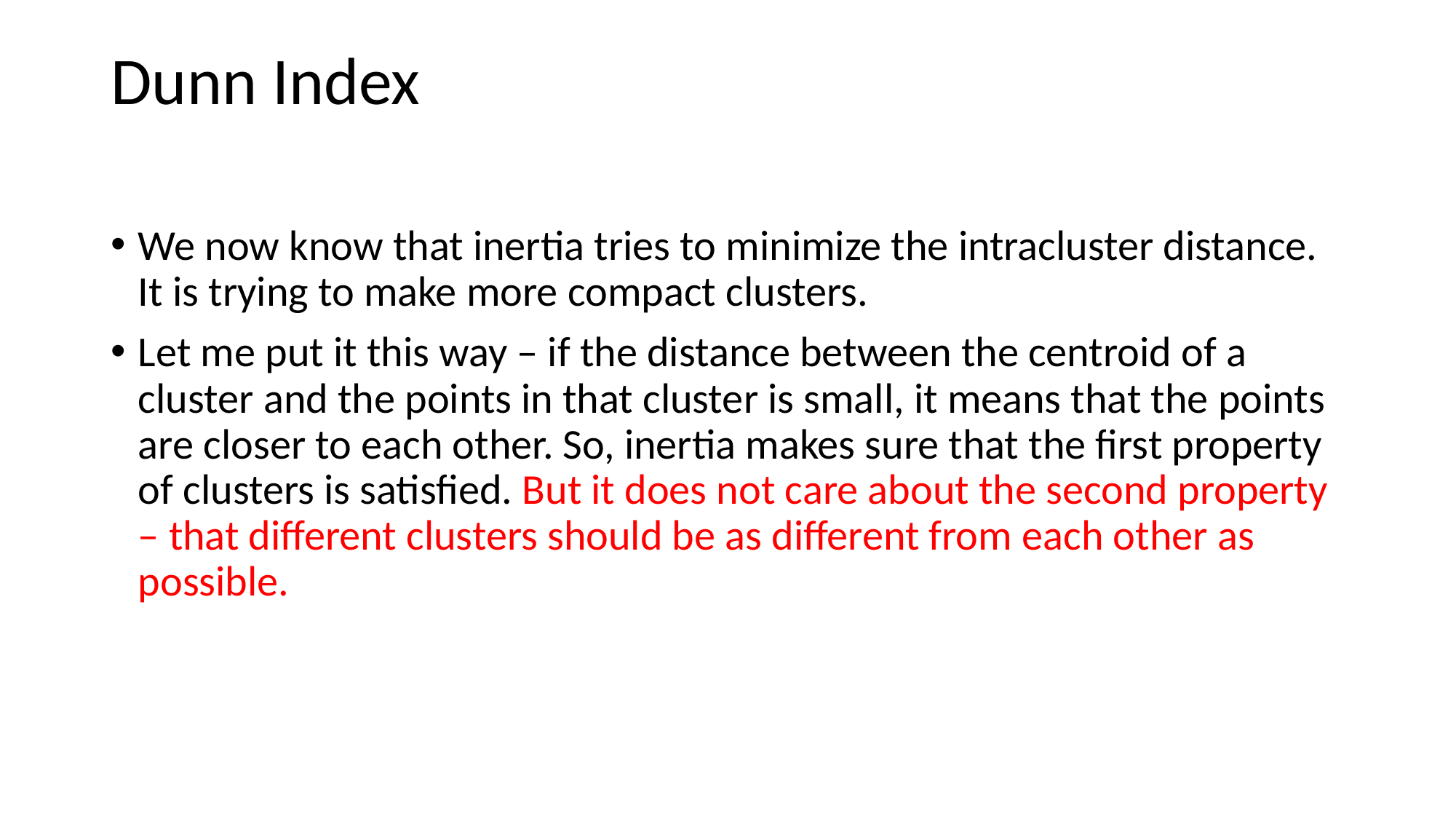

# Dunn Index
We now know that inertia tries to minimize the intracluster distance. It is trying to make more compact clusters.
Let me put it this way – if the distance between the centroid of a cluster and the points in that cluster is small, it means that the points are closer to each other. So, inertia makes sure that the first property of clusters is satisfied. But it does not care about the second property – that different clusters should be as different from each other as possible.